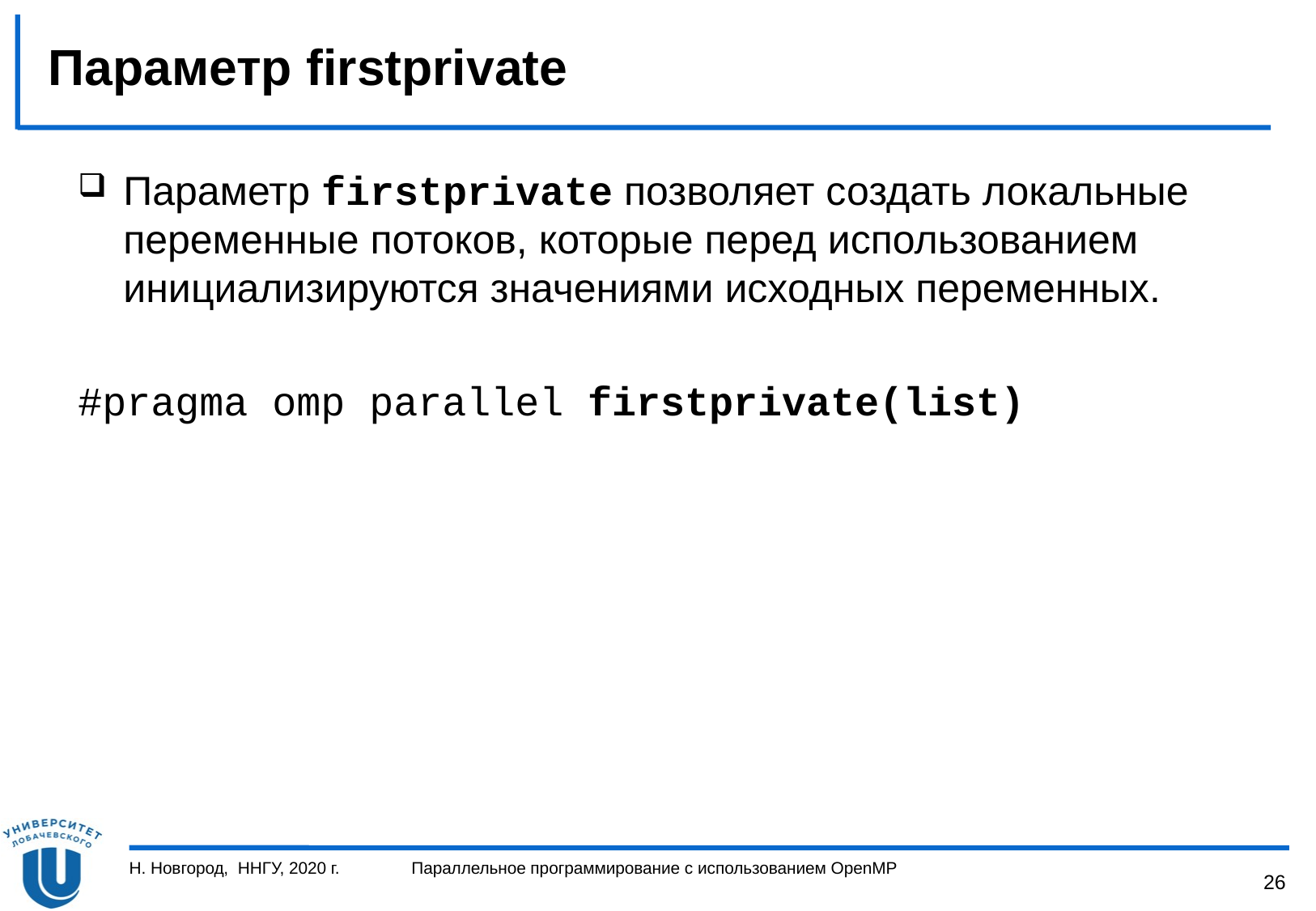

# Параметр firstprivate
Параметр firstprivate позволяет создать локальные переменные потоков, которые перед использованием инициализируются значениями исходных переменных.

#pragma omp parallel firstprivate(list)

Н. Новгород,  ННГУ, 2020 г.
Параллельное программирование с использованием OpenMP
26